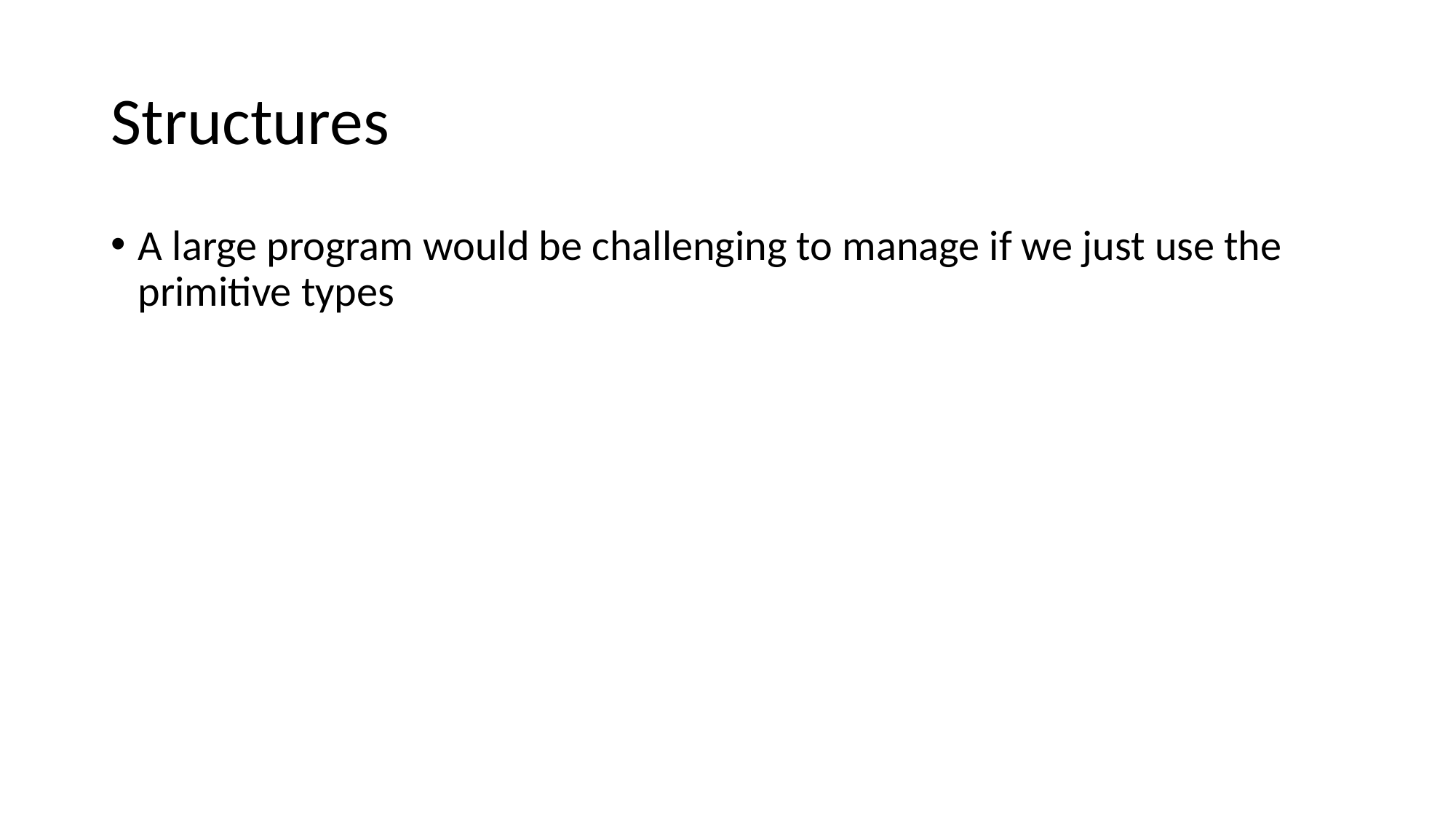

# Structures
A large program would be challenging to manage if we just use the primitive types